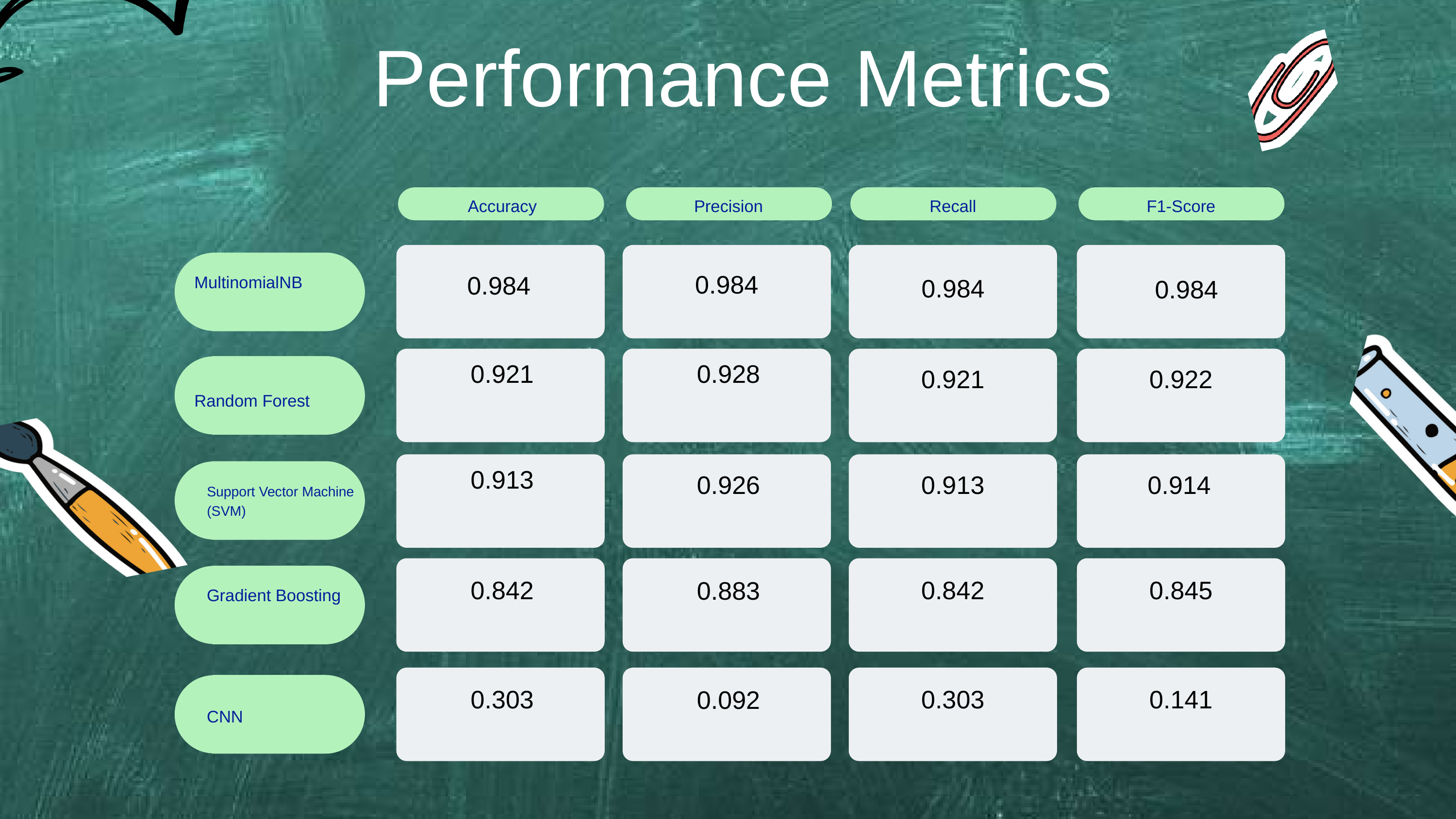

Performance Metrics

Accuracy
Precision
Recall
F1-Score

0.984
MultinomialNB

0.984
0.984

0.984

0.921
0.922
0.921

0.928
Random Forest

Support Vector Machine (SVM)

0.926
0.913
0.914
0.913

0.842
0.842
0.845
0.883
Gradient Boosting

0.303
0.303
0.141
0.092
CNN